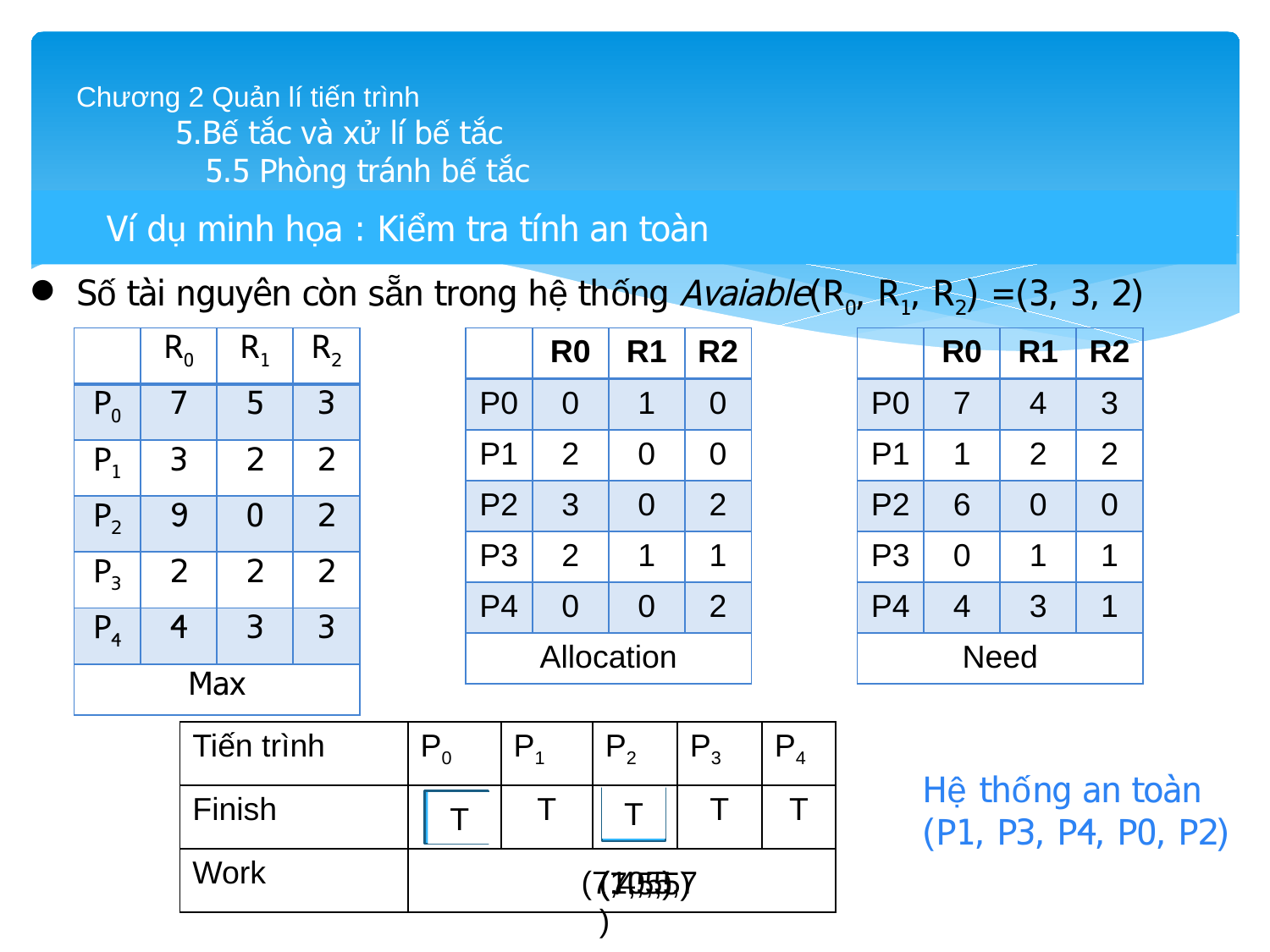

# Chương 2 Quản lí tiến trình 5.Bế tắc và xử lí bế tắc 5.5 Phòng tránh bế tắc
Ví dụ minh họa : Kiểm tra tính an toàn
Số tài nguyên còn sẵn trong hệ thống Avaiable(R0, R1, R2) =(3, 3, 2)
|  | R0 | R1 | R2 |
| --- | --- | --- | --- |
| P0 | 7 | 5 | 3 |
| P1 | 3 | 2 | 2 |
| P2 | 9 | 0 | 2 |
| P3 | 2 | 2 | 2 |
| P4 | 4 | 3 | 3 |
| Max |  |  |  |
|  | R0 | R1 | R2 |
| --- | --- | --- | --- |
| P0 | 0 | 1 | 0 |
| P1 | 2 | 0 | 0 |
| P2 | 3 | 0 | 2 |
| P3 | 2 | 1 | 1 |
| P4 | 0 | 0 | 2 |
| Allocation |  |  |  |
|  | R0 | R1 | R2 |
| --- | --- | --- | --- |
| P0 | 7 | 4 | 3 |
| P1 | 1 | 2 | 2 |
| P2 | 6 | 0 | 0 |
| P3 | 0 | 1 | 1 |
| P4 | 4 | 3 | 1 |
| Need |  |  |  |
| Tiến trình | P0 | P1 | P2 | P3 | P4 |
| --- | --- | --- | --- | --- | --- |
| Finish | F | T | F | T | T |
| Work |  |  |  |  |  |
Hệ thống an toàn
(P1, P3, P4, P0, P2)
T
F
F
T
(7,4,5)
(10,5,7)
(7,5,5)